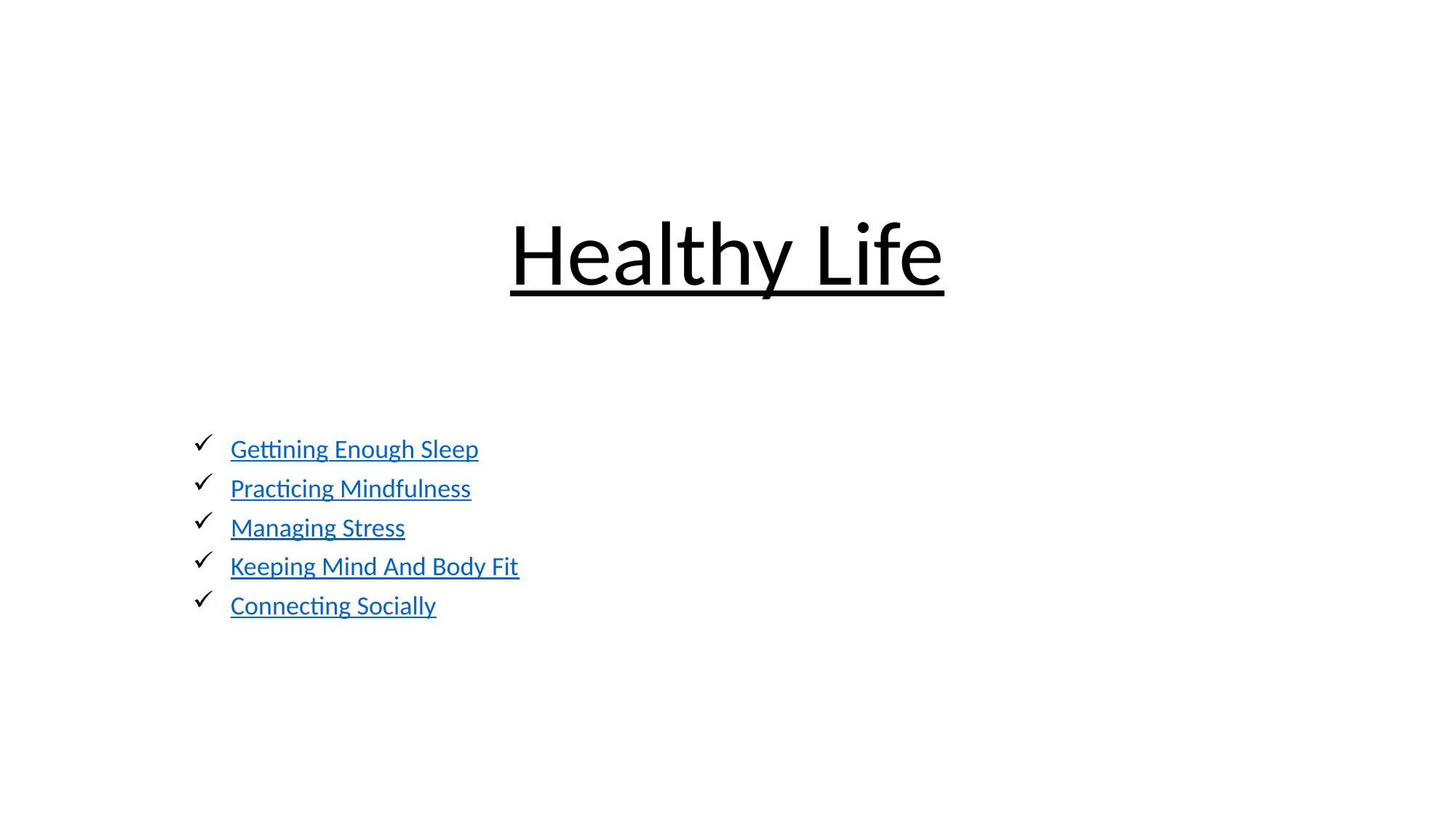

# Healthy Life
Gettining Enough Sleep
Practicing Mindfulness
Managing Stress
Keeping Mind And Body Fit
Connecting Socially